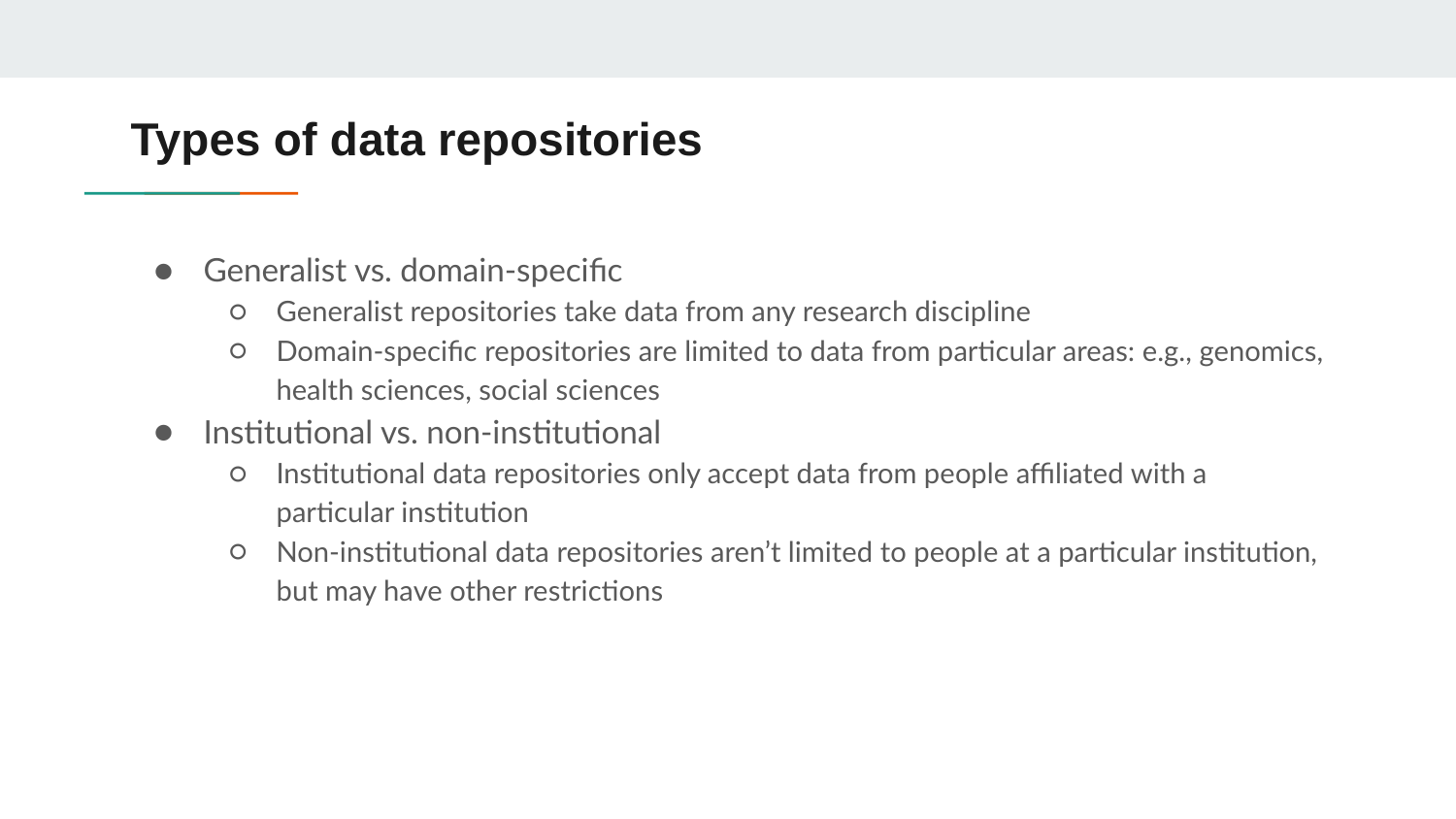

# Types of data repositories
Generalist vs. domain-specific
Generalist repositories take data from any research discipline
Domain-specific repositories are limited to data from particular areas: e.g., genomics, health sciences, social sciences
Institutional vs. non-institutional
Institutional data repositories only accept data from people affiliated with a particular institution
Non-institutional data repositories aren’t limited to people at a particular institution, but may have other restrictions